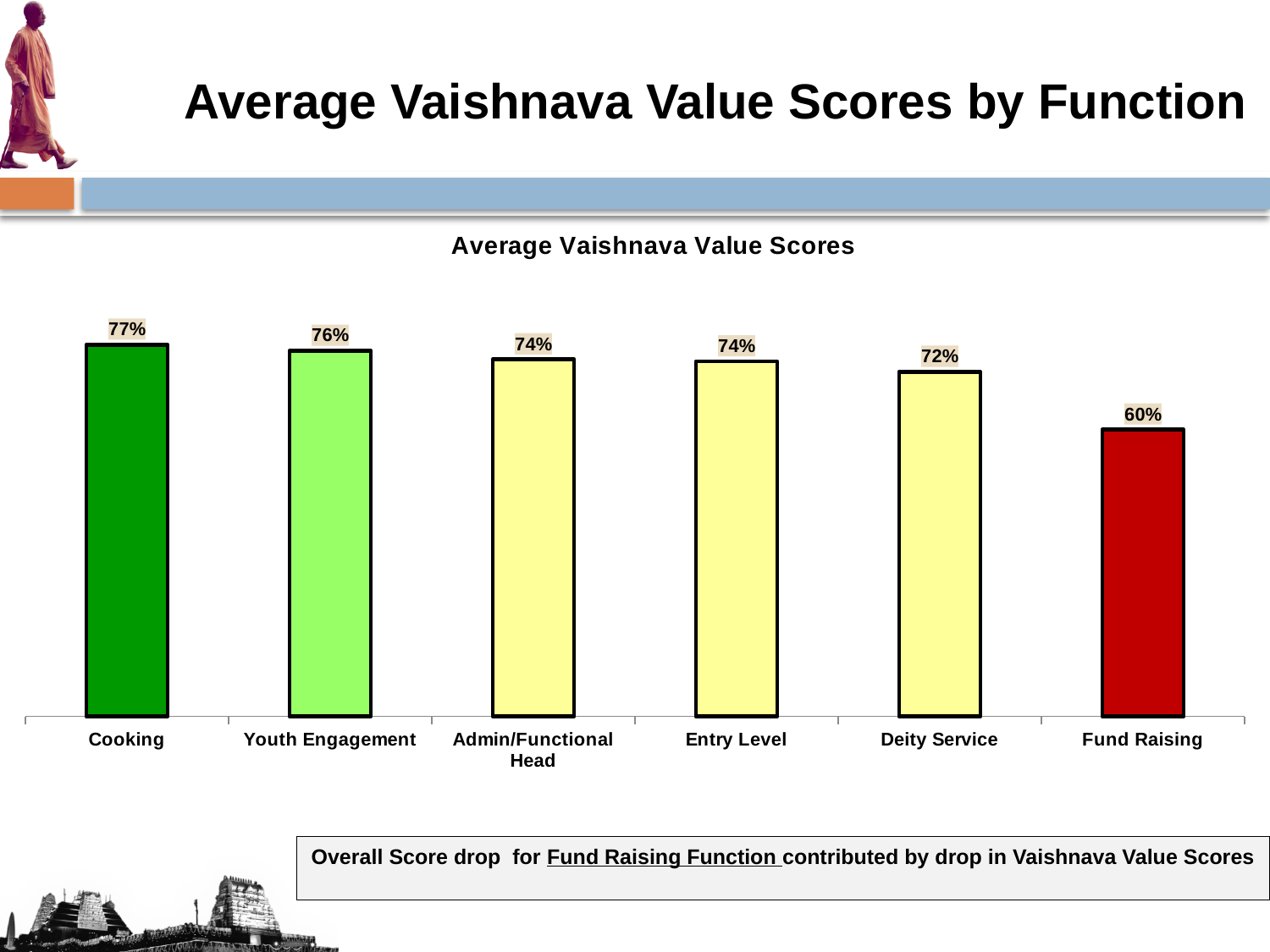

Average Vaishnava Value Scores by Function

### Chart:

| Category | Average Vaishnava Value Scores |
|---|---|
| Cooking | 0.7733333333333337 |
| Youth Engagement | 0.7606060606060606 |
| Admin/Functional Head | 0.7425925925925934 |
| Entry Level | 0.7384615384615387 |
| Deity Service | 0.7166666666666667 |
| Fund Raising | 0.5966666666666666 |
Overall Score drop  for Fund Raising Function contributed by drop in Vaishnava Value Scores